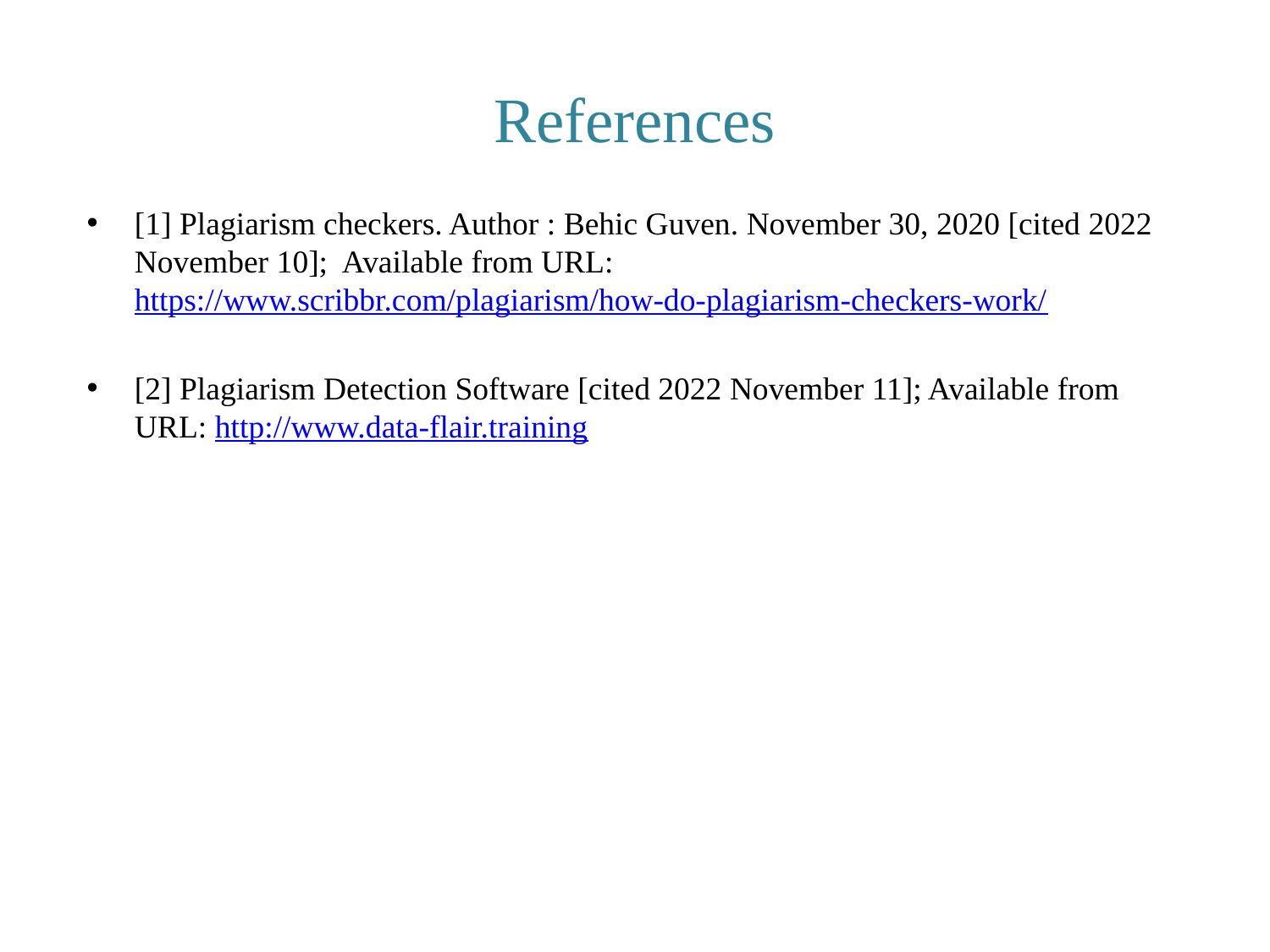

# References
[1] Plagiarism checkers. Author : Behic Guven. November 30, 2020 [cited 2022 November 10];  Available from URL: https://www.scribbr.com/plagiarism/how-do-plagiarism-checkers-work/

[2] Plagiarism Detection Software [cited 2022 November 11]; Available from URL: http://www.data-flair.training